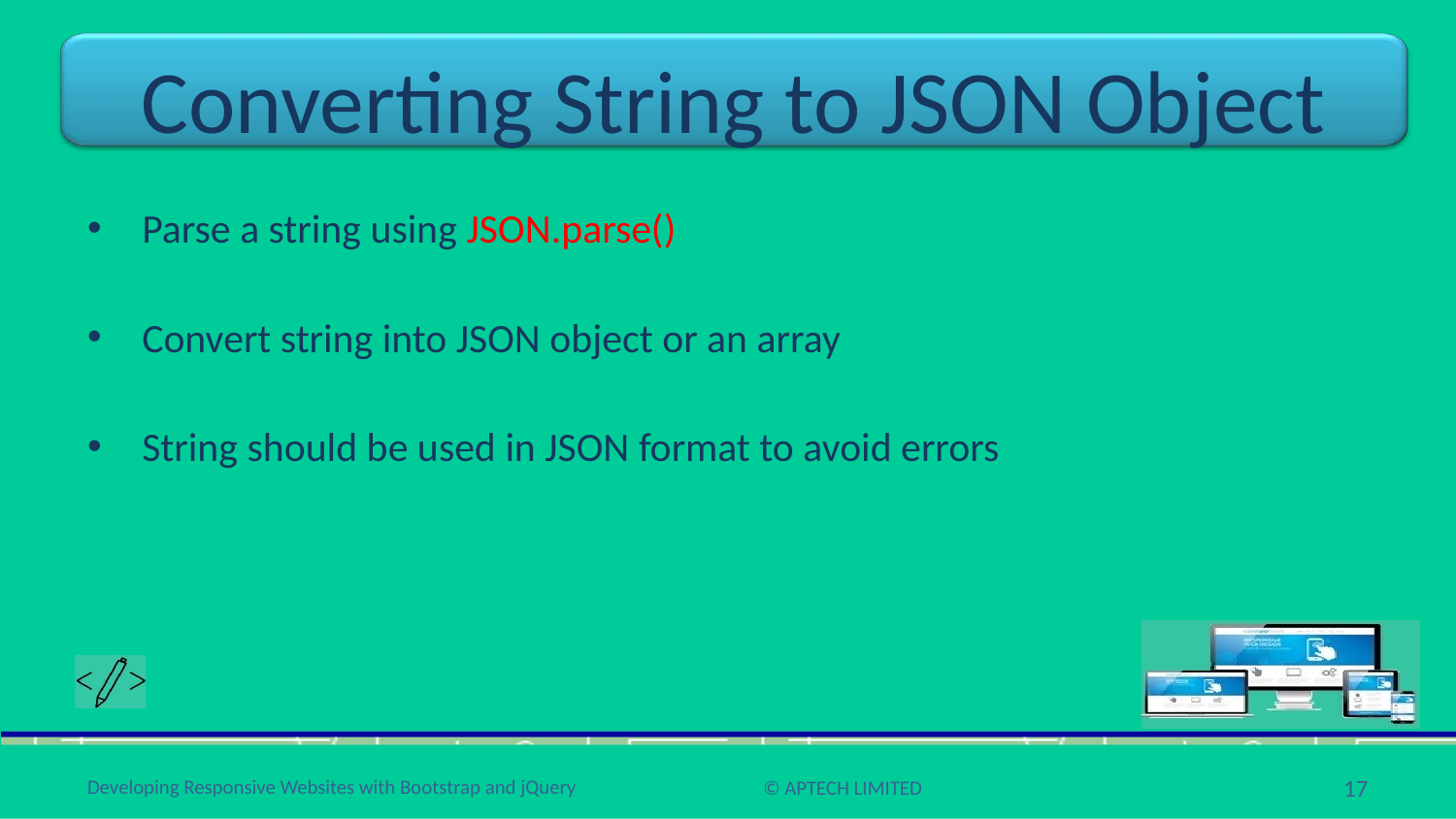

# Converting String to JSON Object
Parse a string using JSON.parse()

Convert string into JSON object or an array

String should be used in JSON format to avoid errors
17
Developing Responsive Websites with Bootstrap and jQuery
© APTECH LIMITED